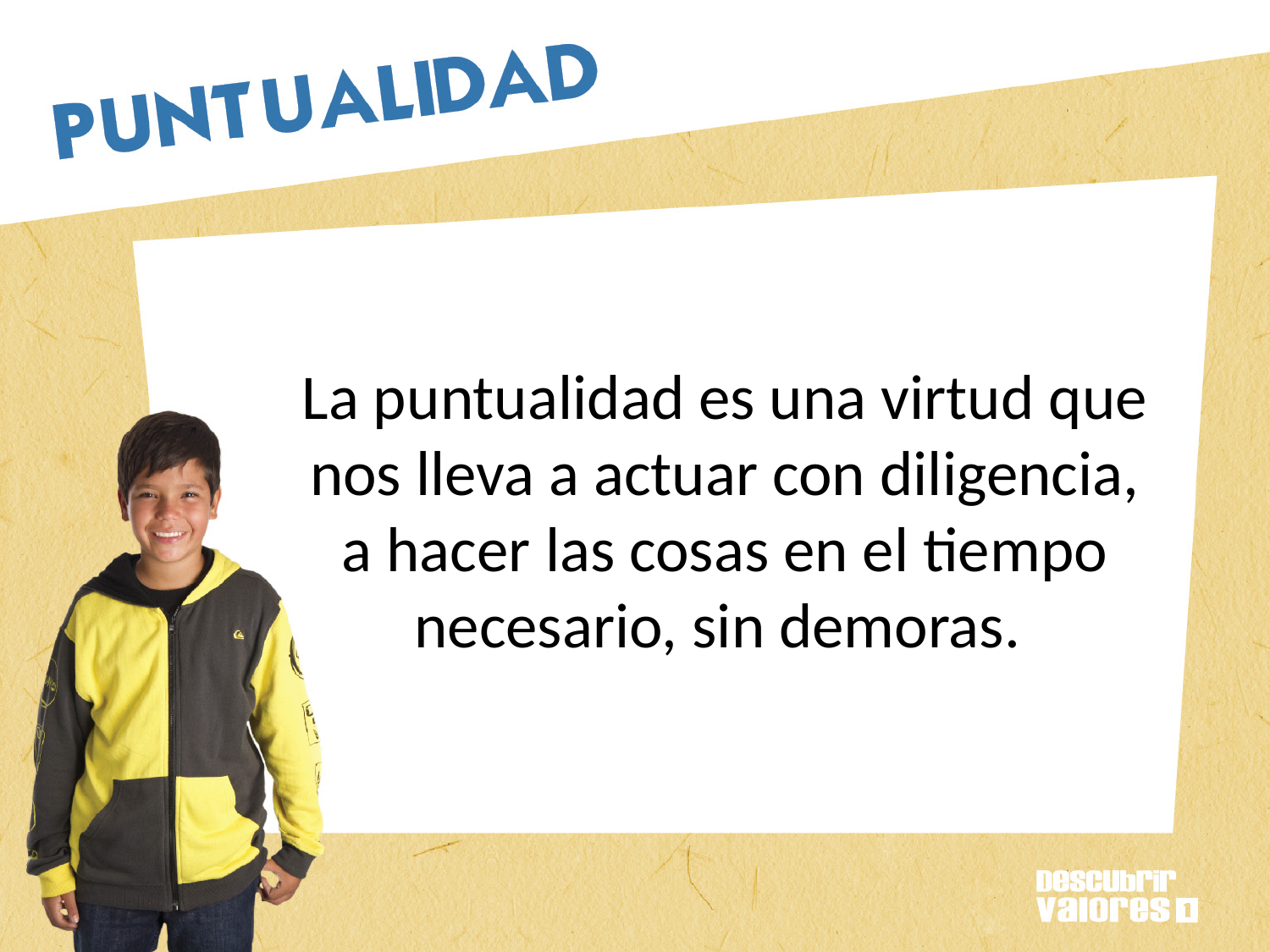

# La puntualidad es una virtud que nos lleva a actuar con diligencia, a hacer las cosas en el tiempo necesario, sin demoras.